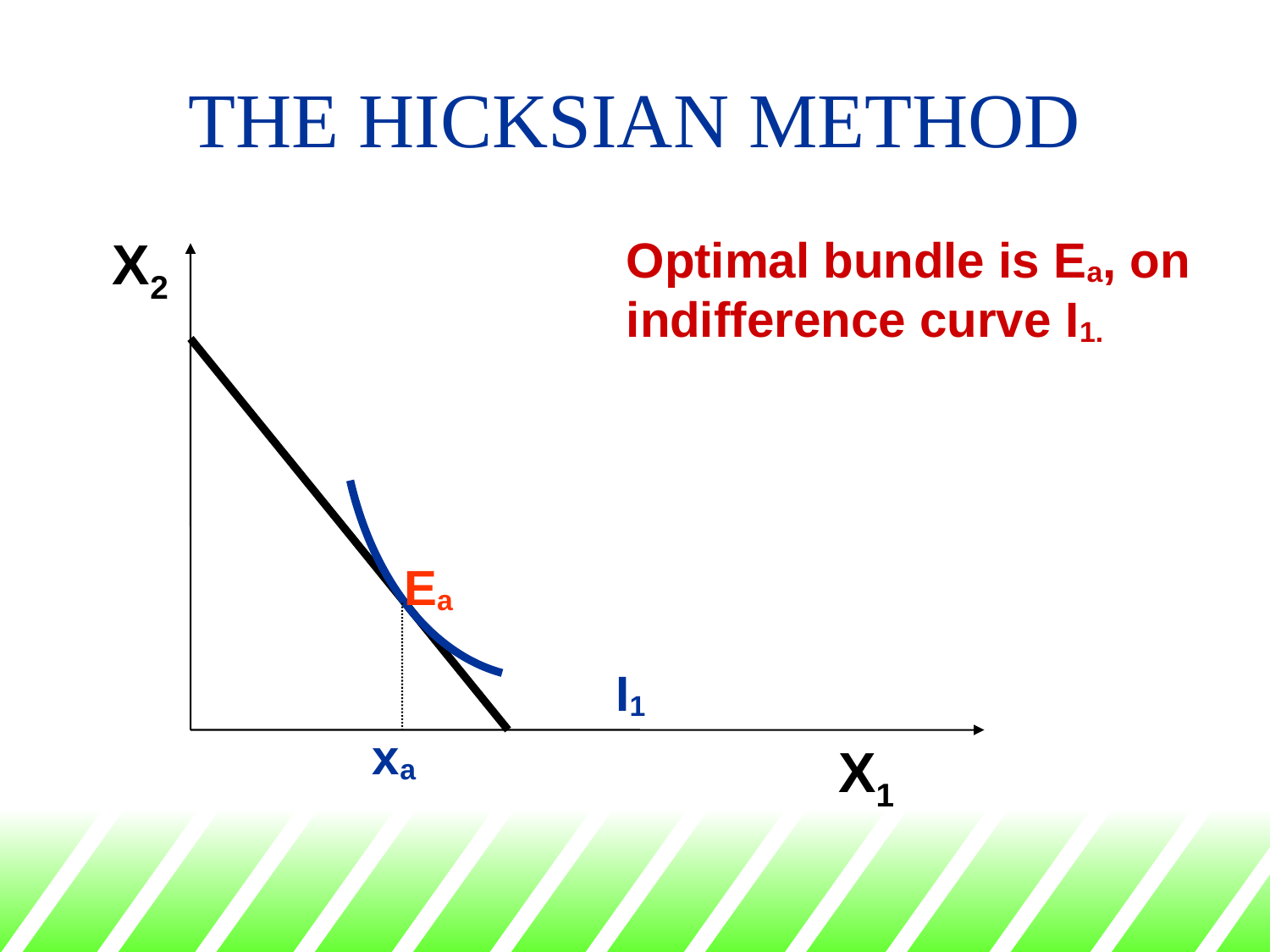

# THE HICKSIAN METHOD
X2
Optimal bundle is Ea, on indifference curve I1.

Ea

I1
xa

X1